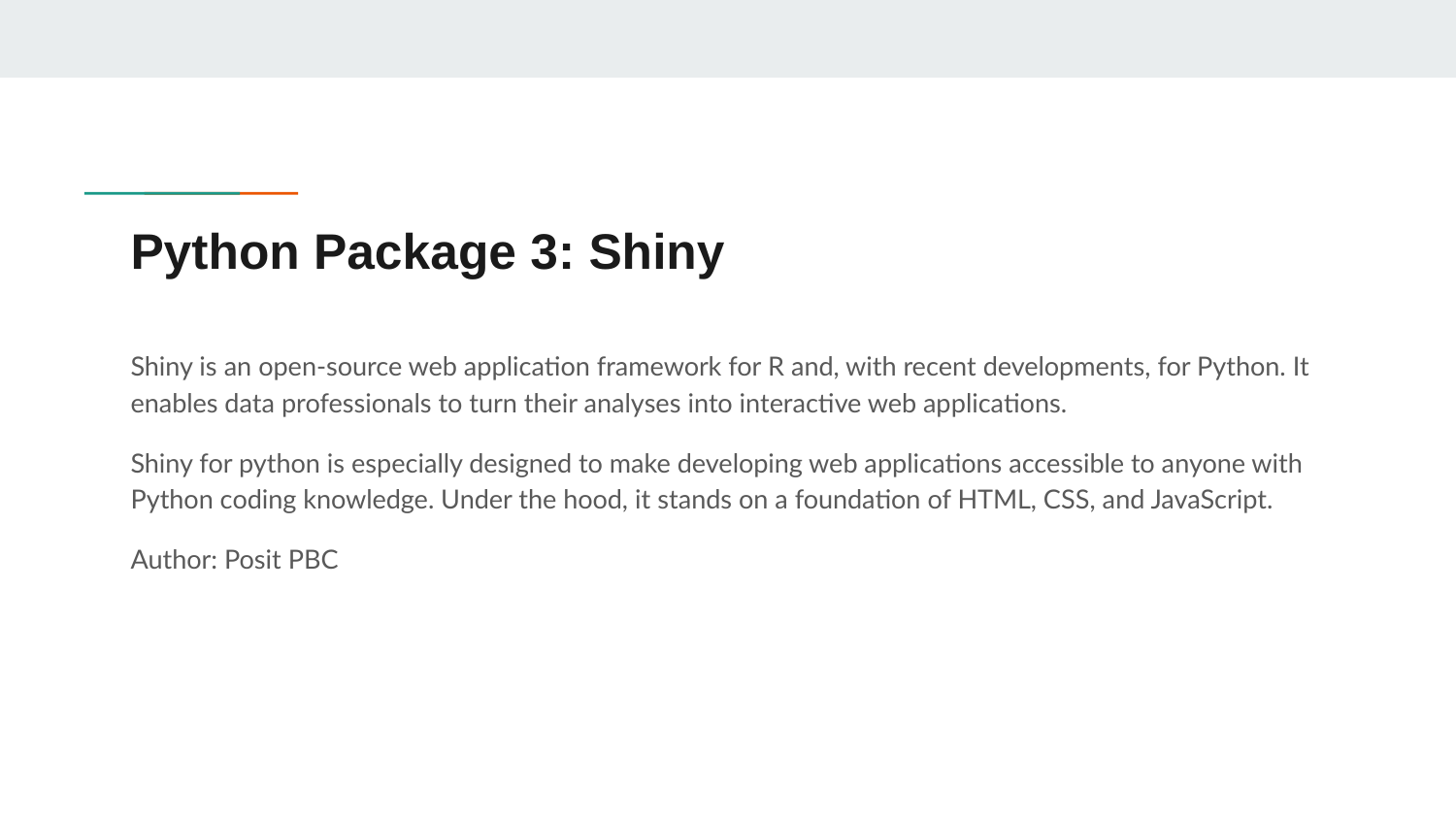

# Python Package 3: Shiny
Shiny is an open-source web application framework for R and, with recent developments, for Python. It enables data professionals to turn their analyses into interactive web applications.
Shiny for python is especially designed to make developing web applications accessible to anyone with Python coding knowledge. Under the hood, it stands on a foundation of HTML, CSS, and JavaScript.
Author: Posit PBC